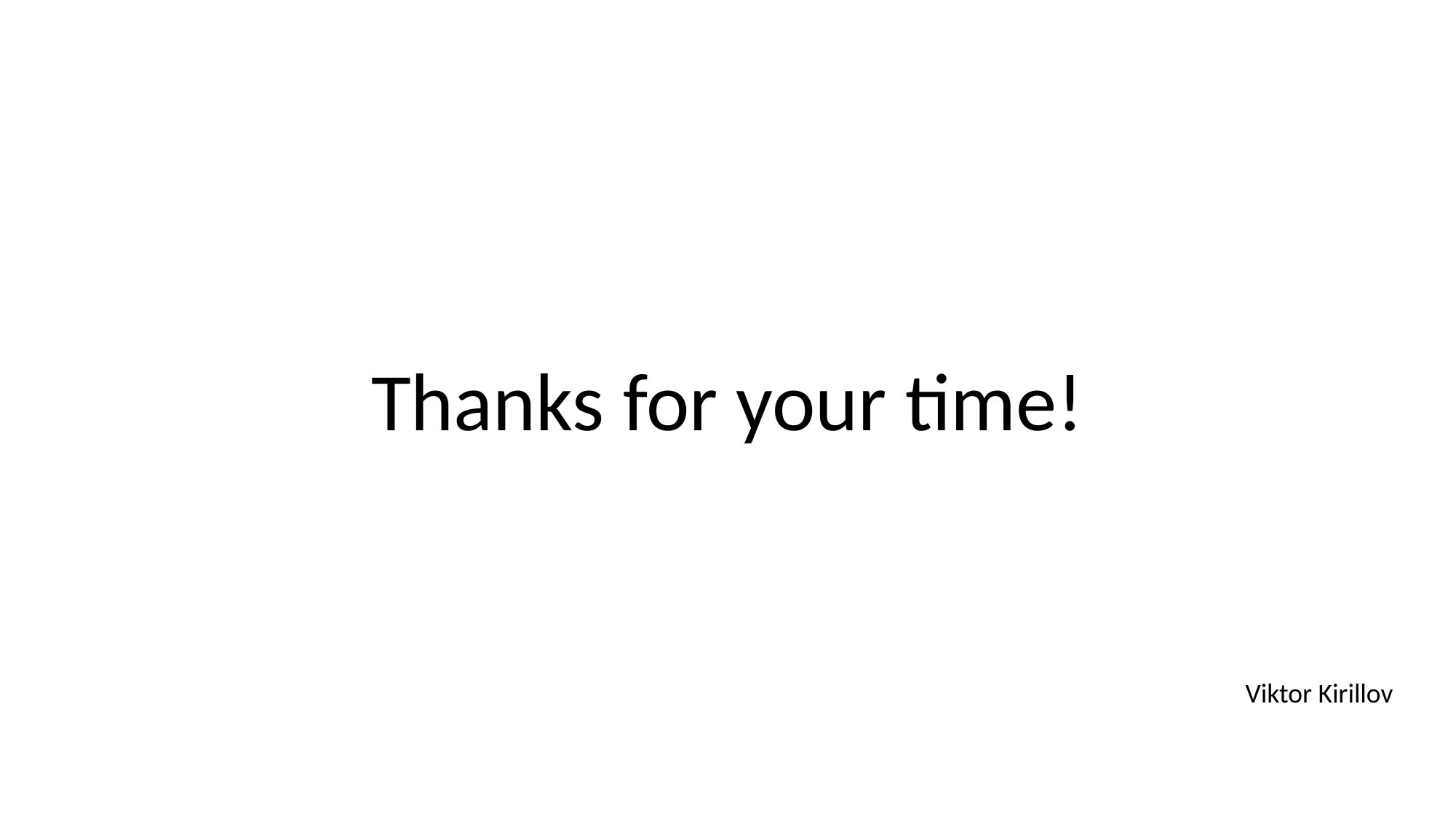

# Thanks for your time!
Viktor Kirillov